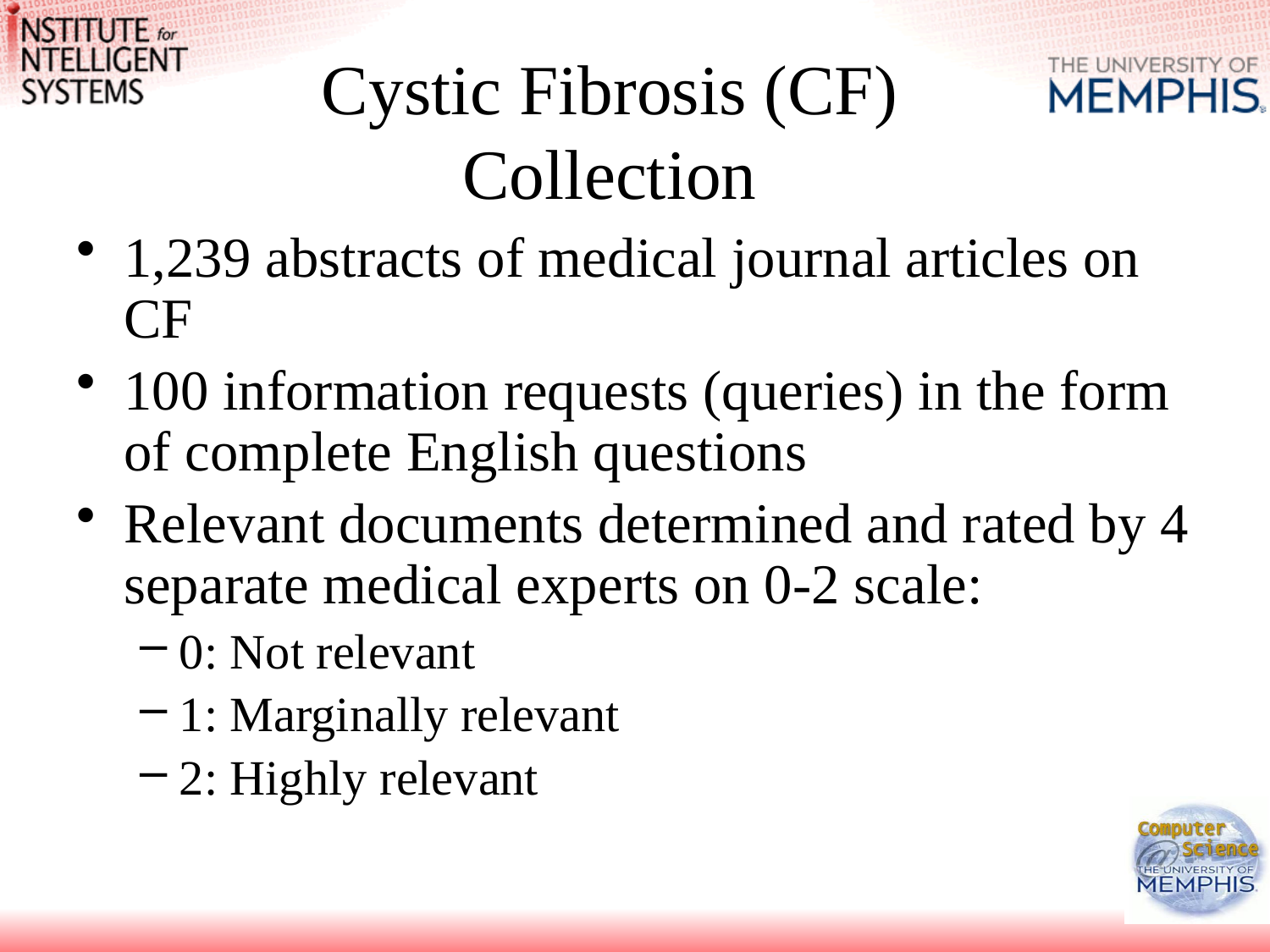

# Cystic Fibrosis (CF) Collection
1,239 abstracts of medical journal articles on CF
100 information requests (queries) in the form of complete English questions
Relevant documents determined and rated by 4 separate medical experts on 0-2 scale:
0: Not relevant
1: Marginally relevant
2: Highly relevant